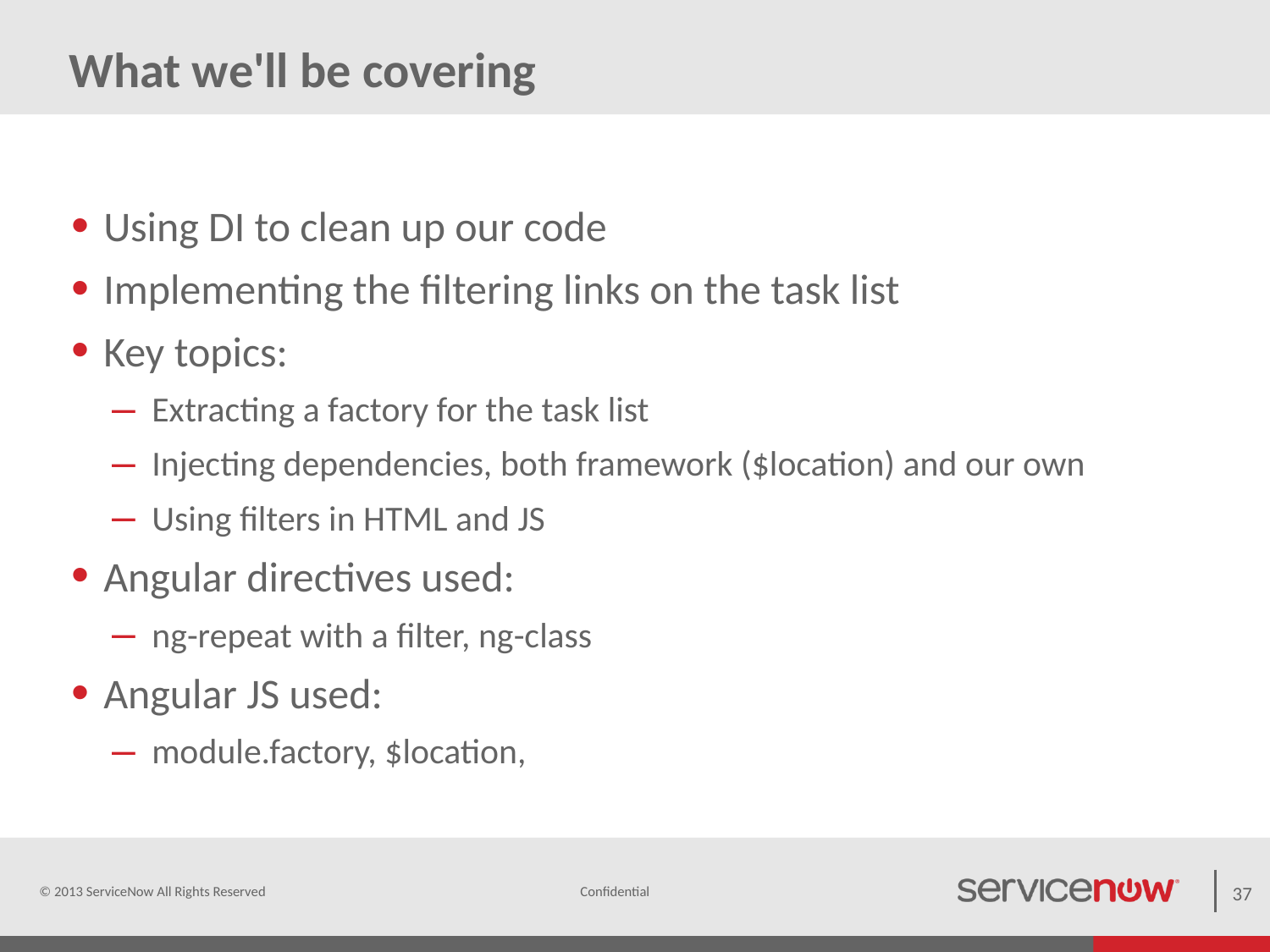

# What we'll be covering

Using DI to clean up our code
Implementing the filtering links on the task list
Key topics:
Extracting a factory for the task list
Injecting dependencies, both framework ($location) and our own
Using filters in HTML and JS
Angular directives used:
ng-repeat with a filter, ng-class
Angular JS used:
module.factory, $location,
© 2013 ServiceNow All Rights Reserved
37